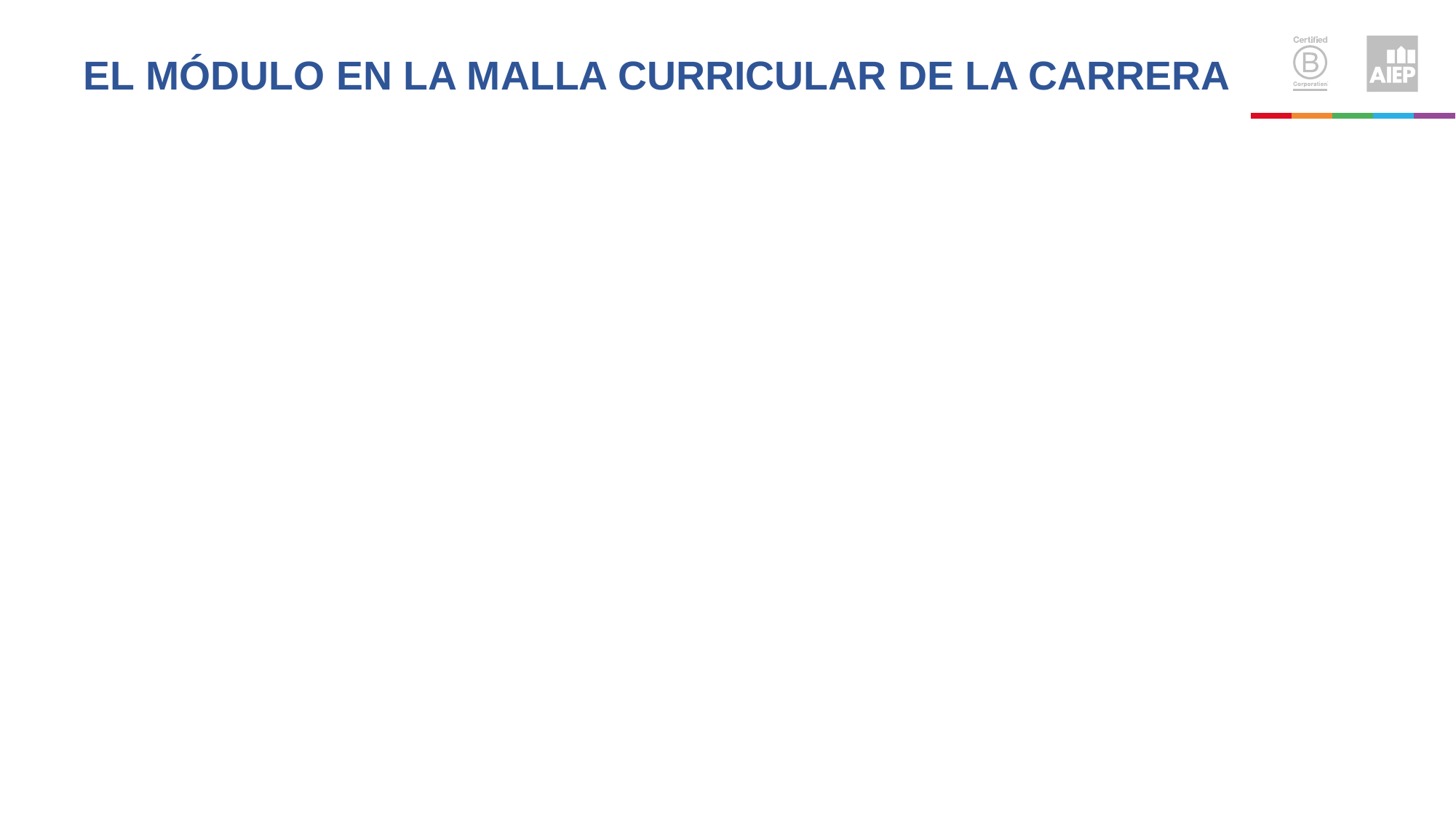

# El módulo en la malla curricular de la carrera